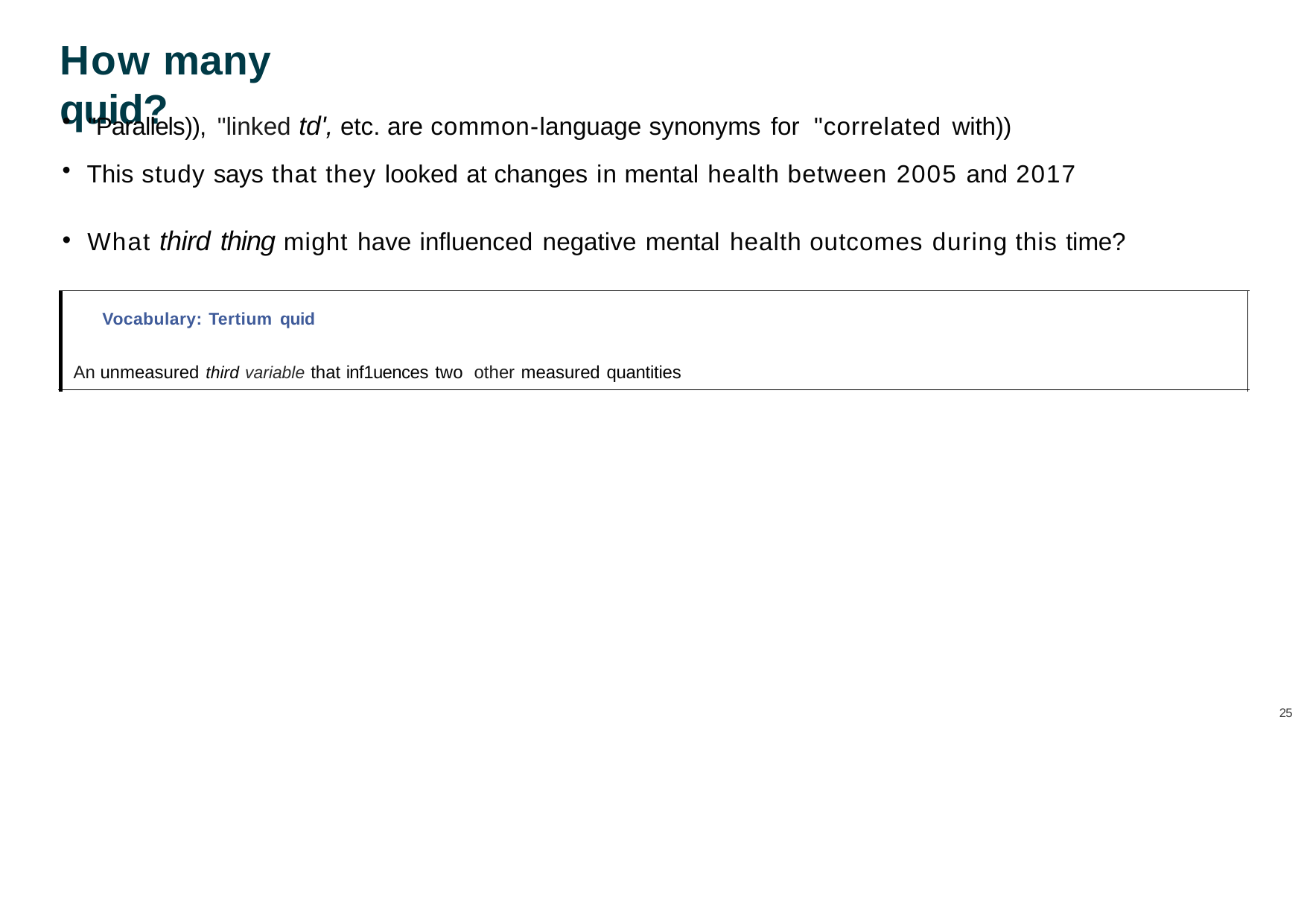

# How many quid?
"Parallels)), "linked td', etc. are common-language synonyms for  "correlated with))
This study says that they looked at changes in mental health between 2005 and 2017

What third thing might have influenced negative mental health outcomes during this time?

Vocabulary: Tertium quid

An unmeasured third variable that inf1uences two other measured quantities

25